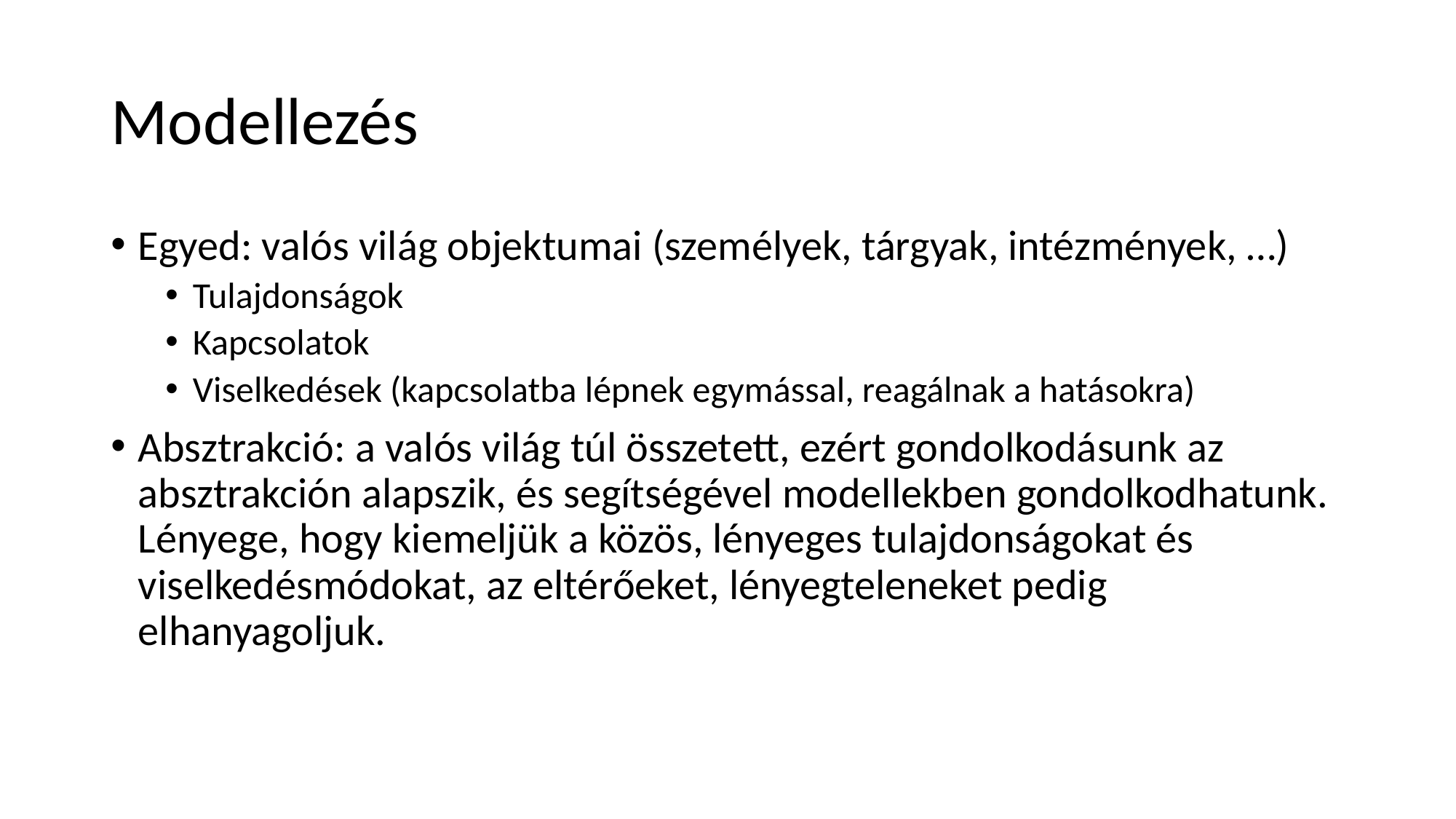

# Modellezés
Egyed: valós világ objektumai (személyek, tárgyak, intézmények, …)
Tulajdonságok
Kapcsolatok
Viselkedések (kapcsolatba lépnek egymással, reagálnak a hatásokra)
Absztrakció: a valós világ túl összetett, ezért gondolkodásunk az absztrakción alapszik, és segítségével modellekben gondolkodhatunk. Lényege, hogy kiemeljük a közös, lényeges tulajdonságokat és viselkedésmódokat, az eltérőeket, lényegteleneket pedig elhanyagoljuk.